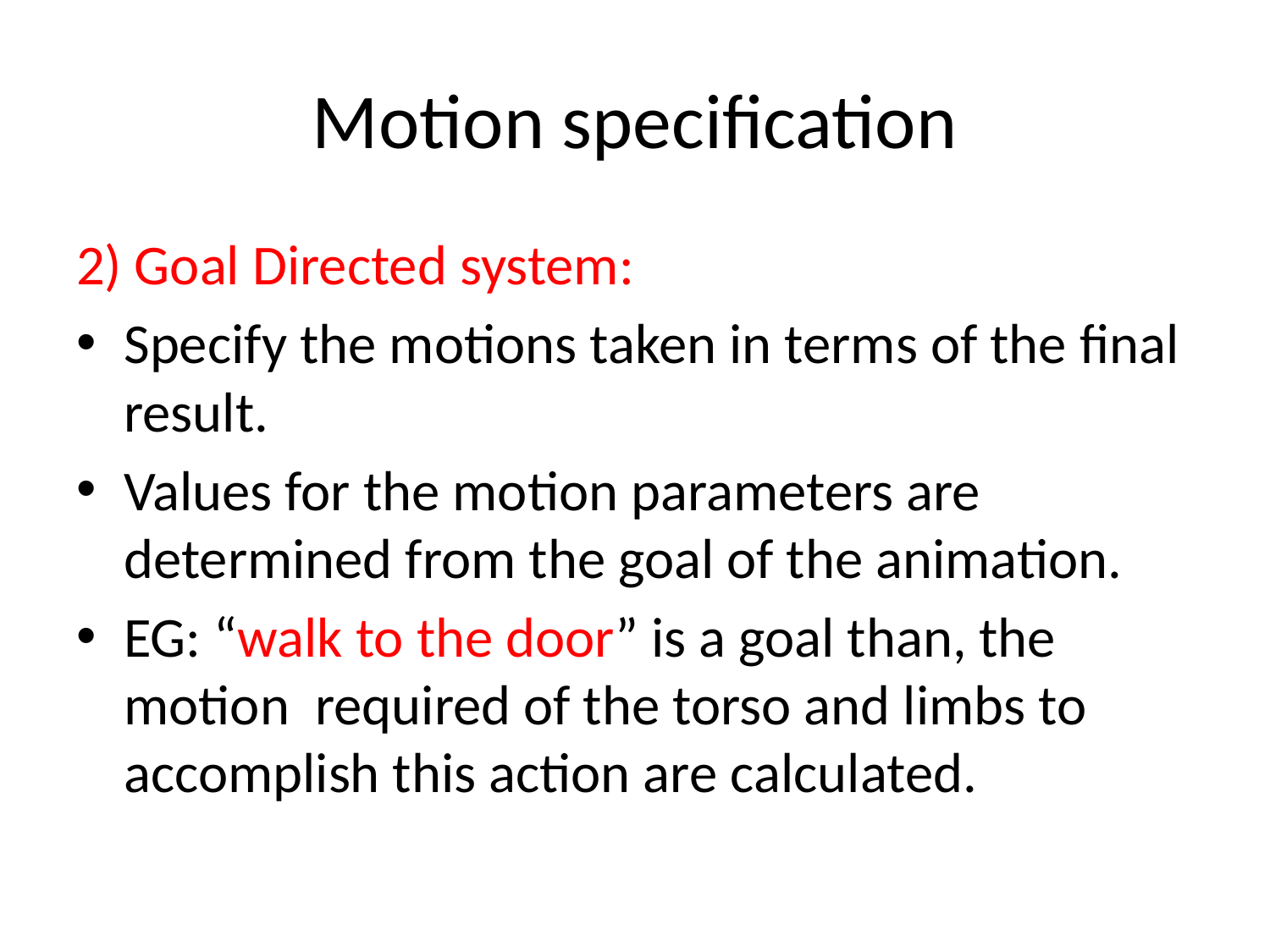

# Motion specification
2) Goal Directed system:
Specify the motions taken in terms of the final result.
Values for the motion parameters are determined from the goal of the animation.
EG: “walk to the door” is a goal than, the motion  required of the torso and limbs to accomplish this action are calculated.